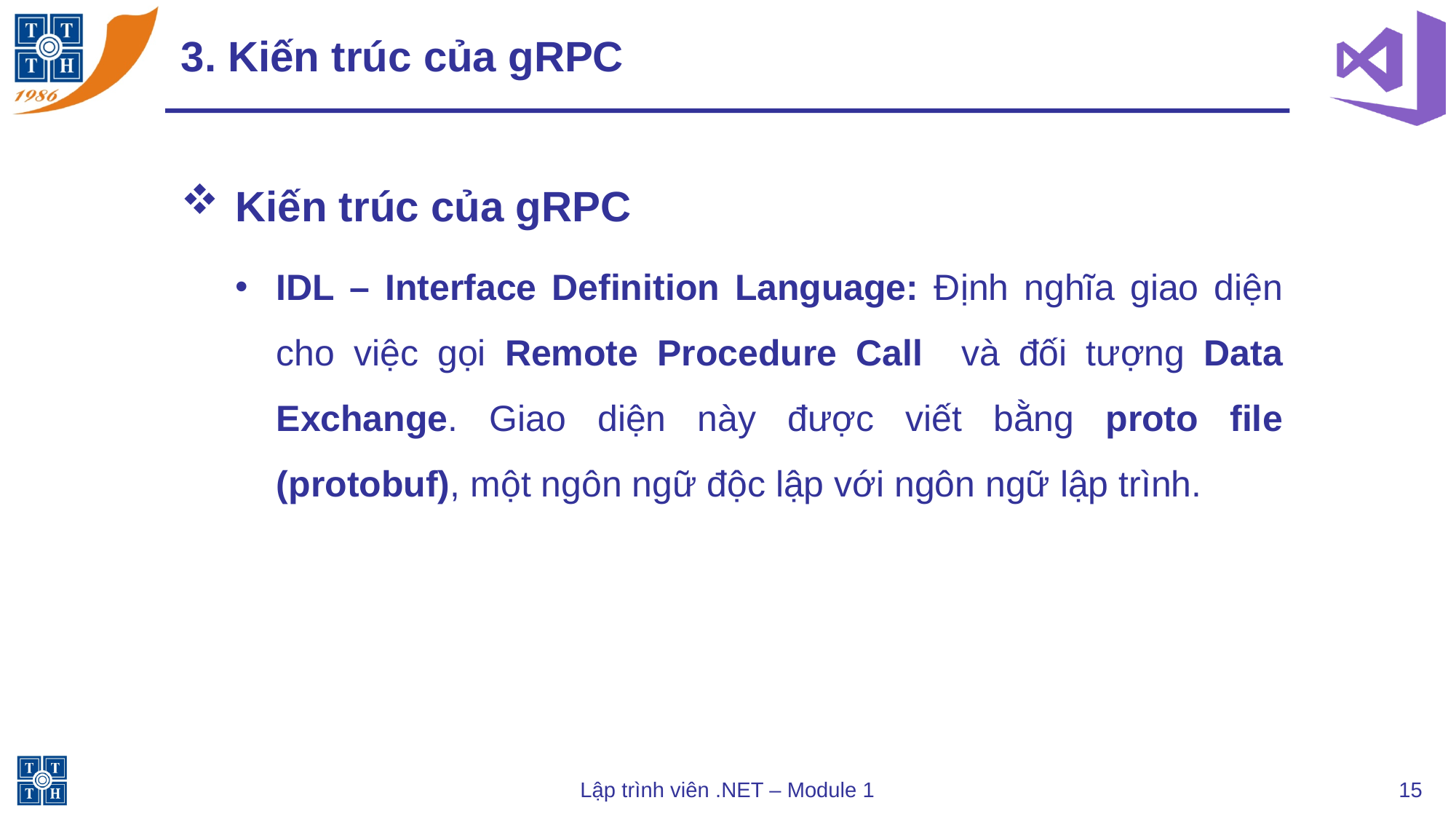

# 3. Kiến trúc của gRPC
Kiến trúc của gRPC
IDL – Interface Definition Language: Định nghĩa giao diện cho việc gọi Remote Procedure Call  và đối tượng Data Exchange. Giao diện này được viết bằng proto file (protobuf), một ngôn ngữ độc lập với ngôn ngữ lập trình.